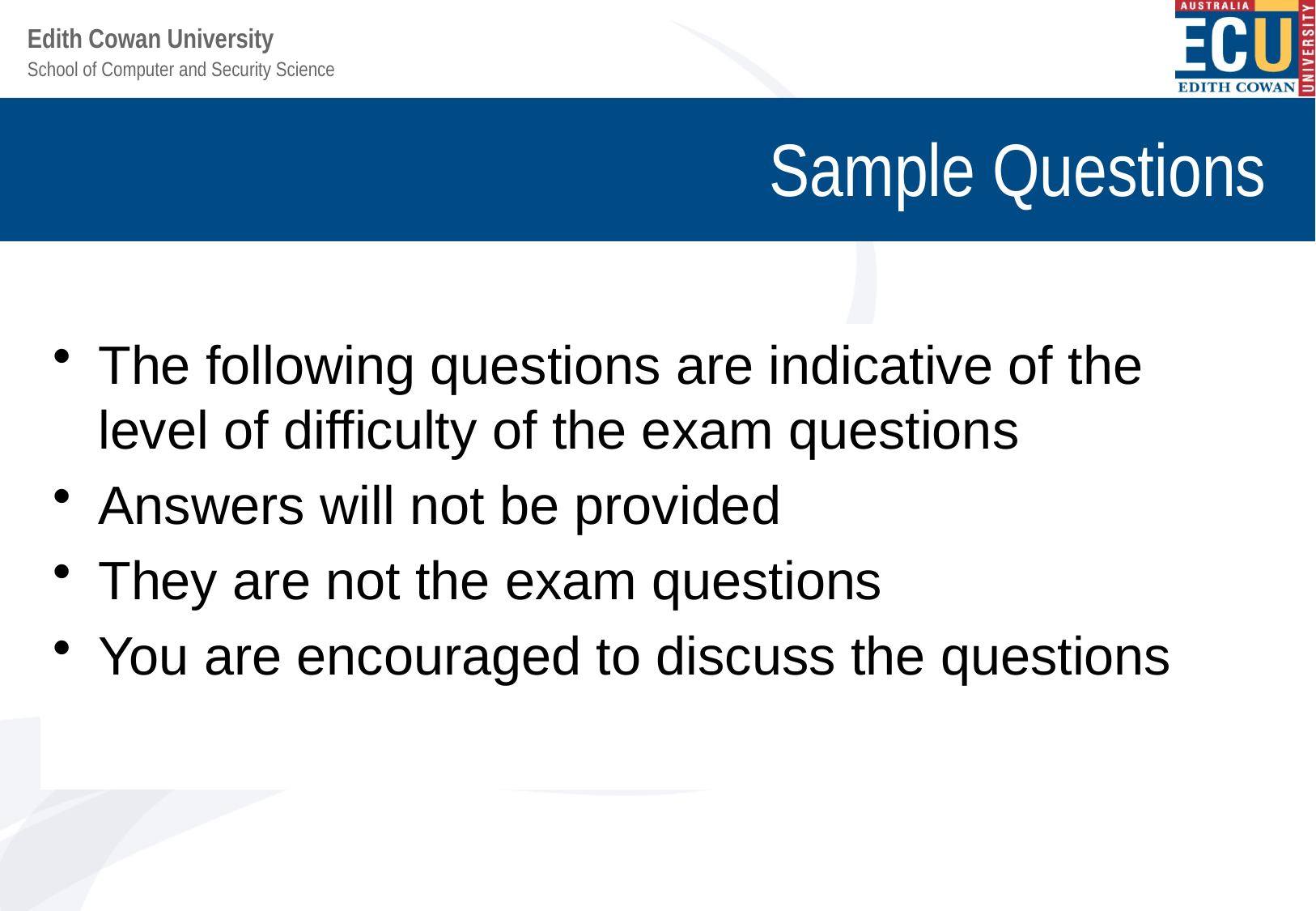

# Sample Questions
The following questions are indicative of the level of difficulty of the exam questions
Answers will not be provided
They are not the exam questions
You are encouraged to discuss the questions